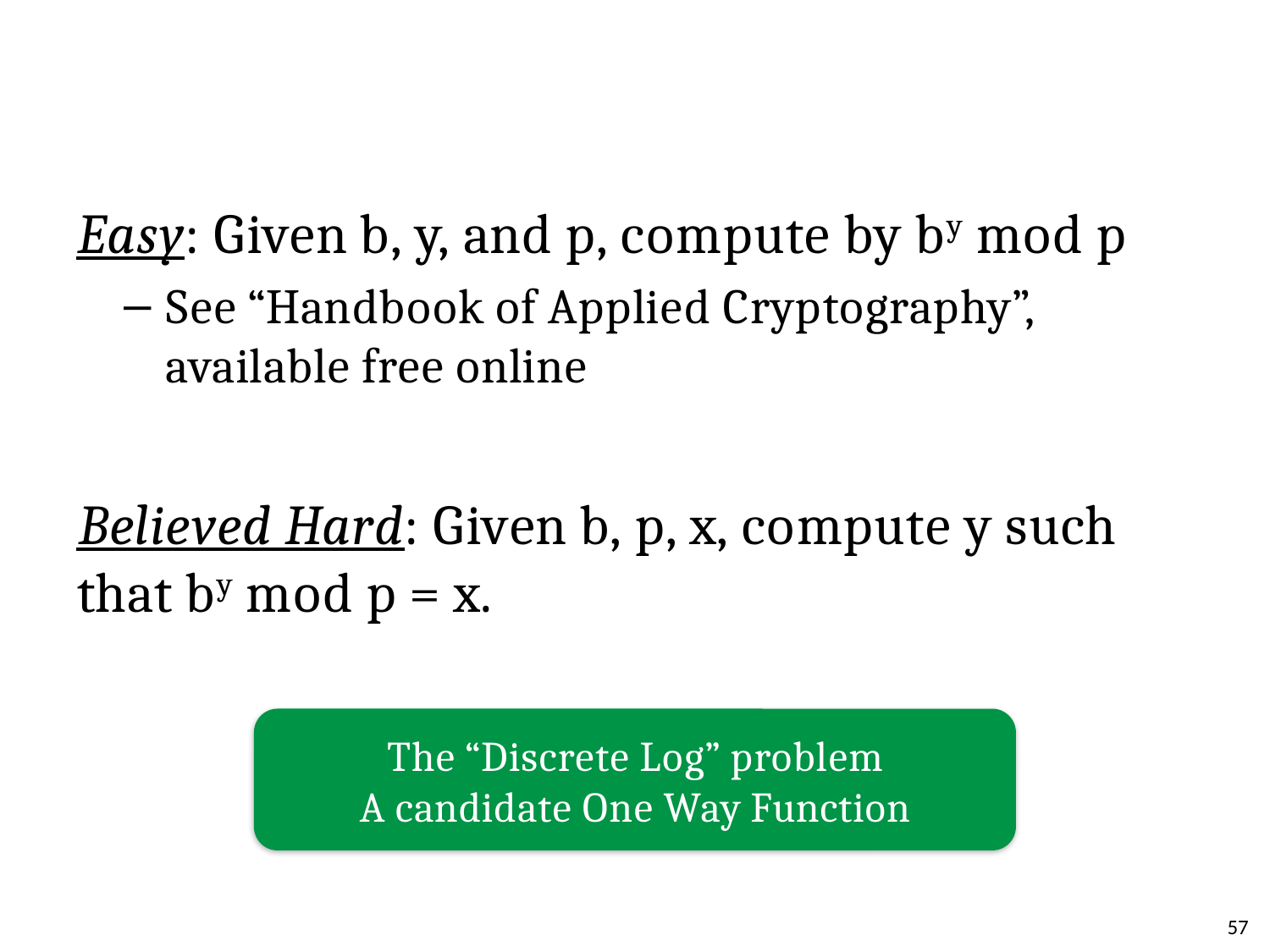

#
Easy: Given b, y, and p, compute by by mod p
See “Handbook of Applied Cryptography”, available free online

Believed Hard: Given b, p, x, compute y such that by mod p = x.
The “Discrete Log” problem
A candidate One Way Function
57